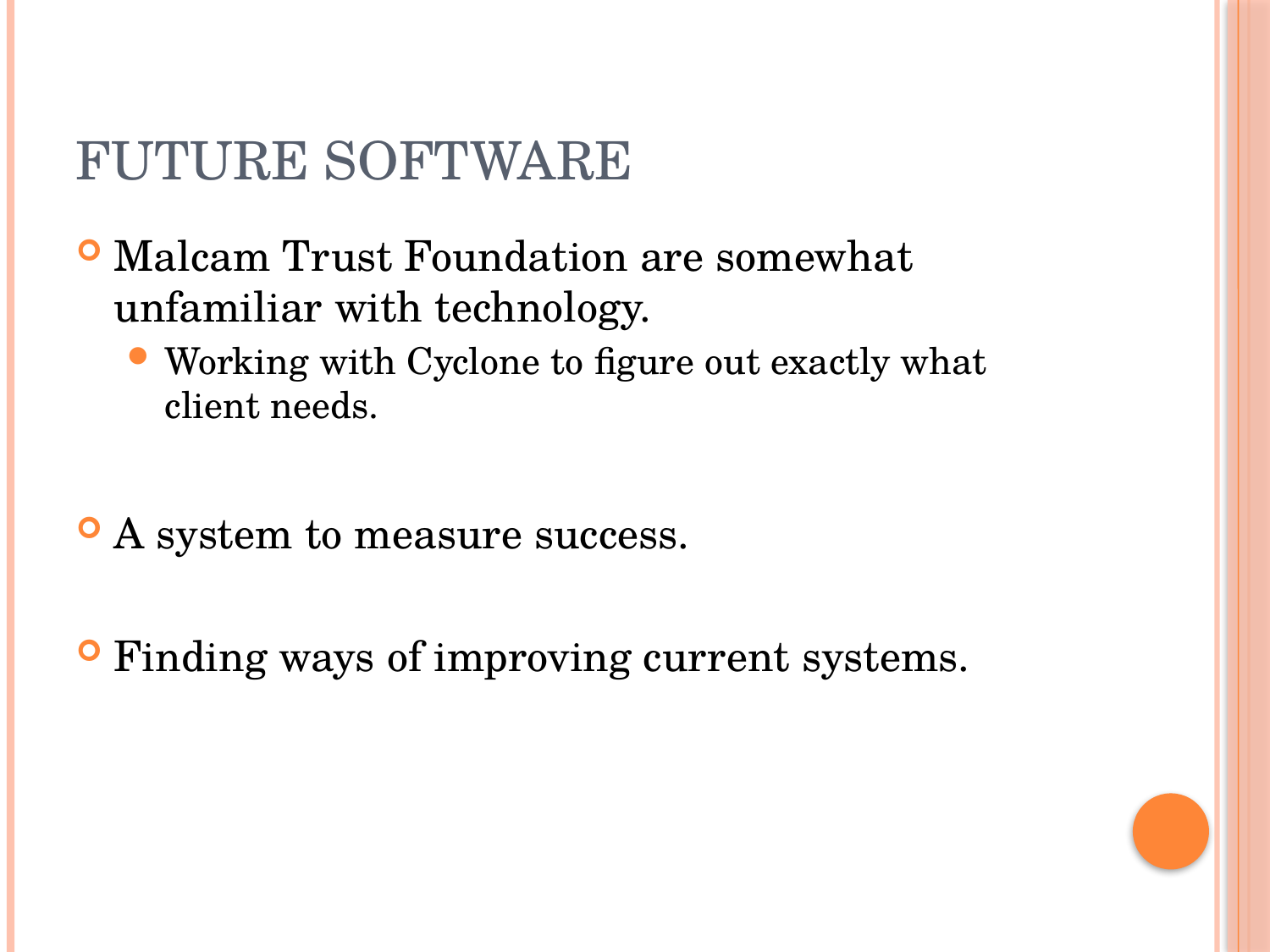

# Future Software
Malcam Trust Foundation are somewhat unfamiliar with technology.
Working with Cyclone to figure out exactly what client needs.

A system to measure success.

Finding ways of improving current systems.